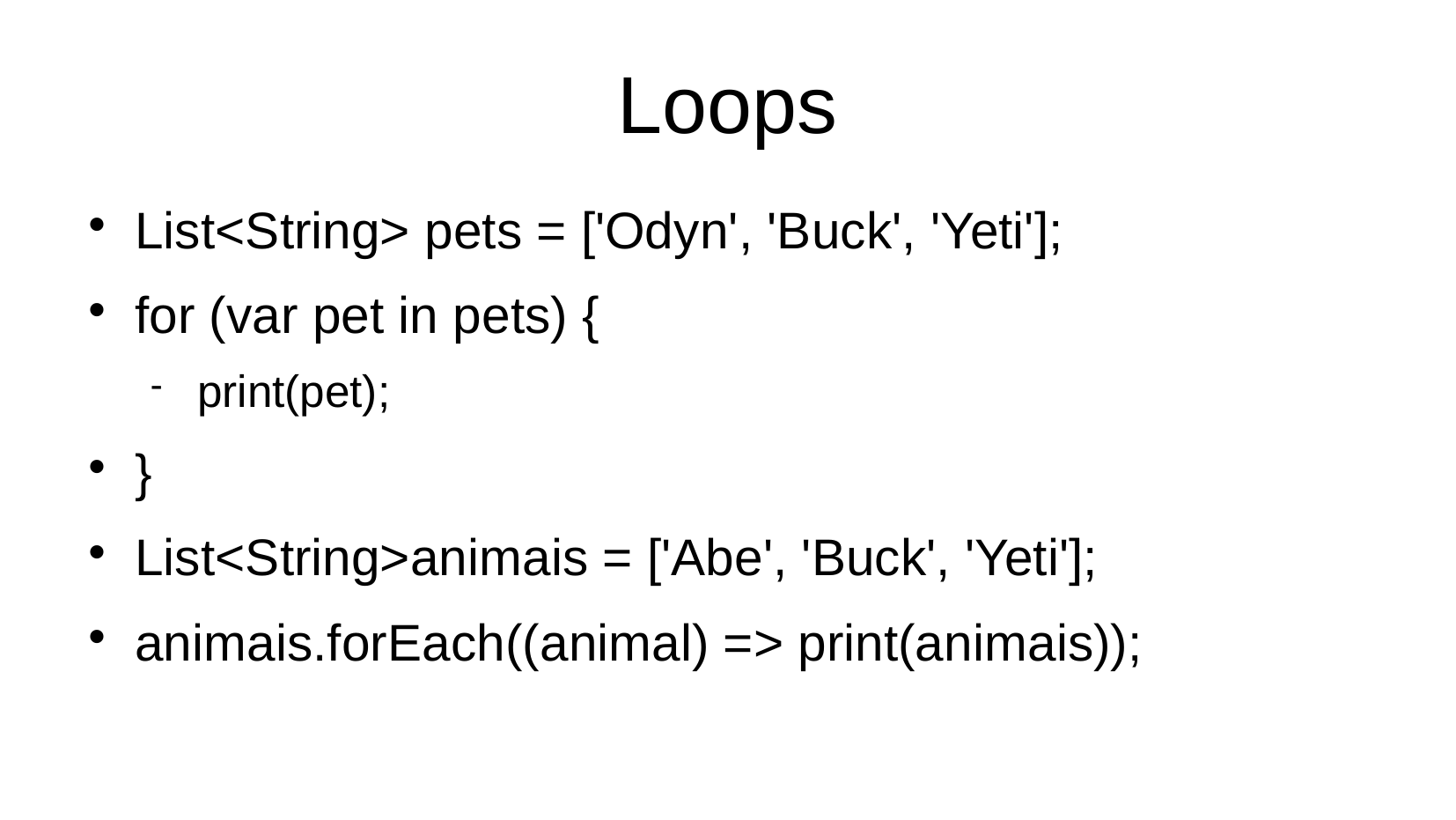

Loops
List<String> pets = ['Odyn', 'Buck', 'Yeti'];
for (var pet in pets) {
print(pet);
}
List<String>animais = ['Abe', 'Buck', 'Yeti'];
animais.forEach((animal) => print(animais));